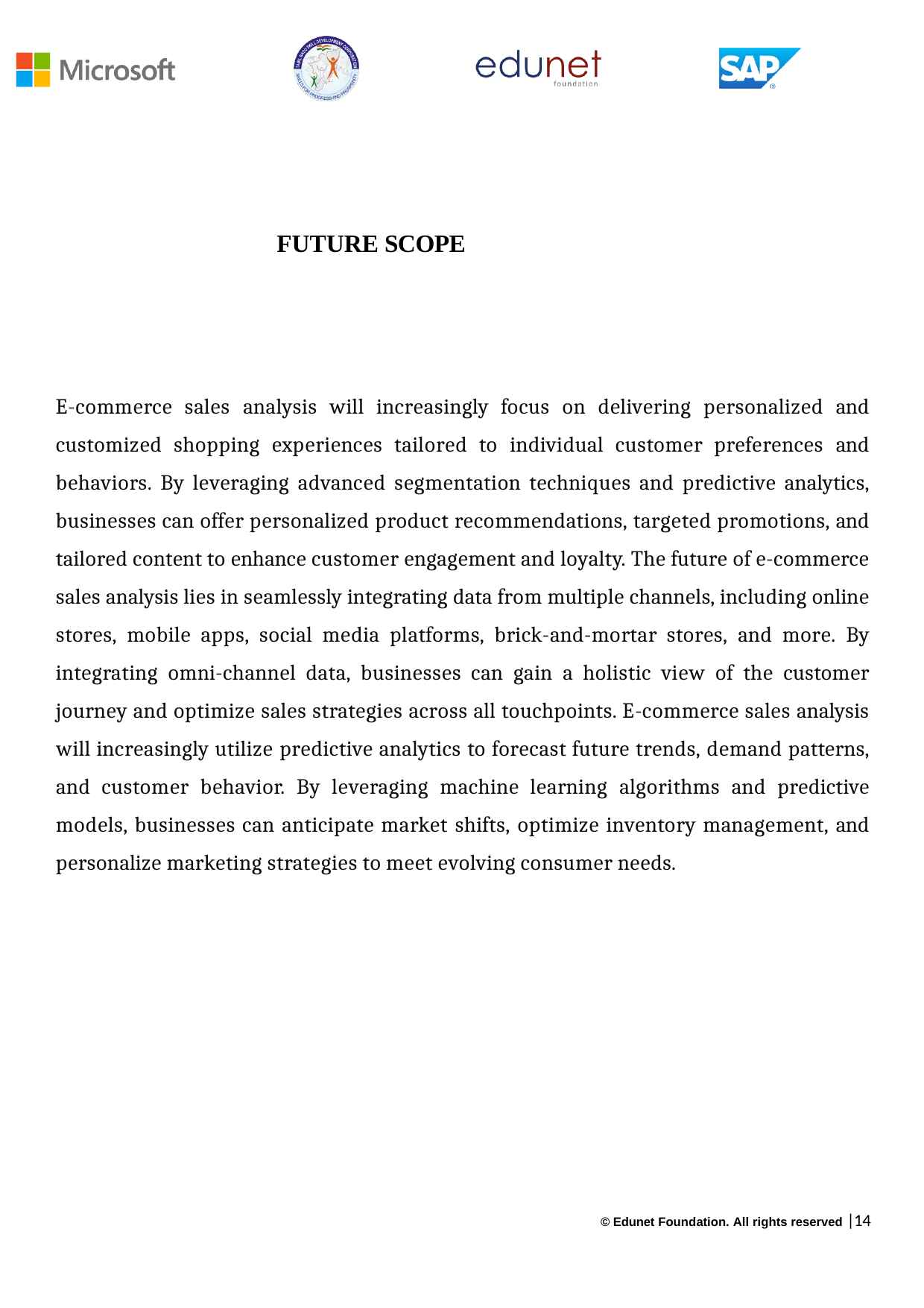

FUTURE SCOPE
E-commerce sales analysis will increasingly focus on delivering personalized and customized shopping experiences tailored to individual customer preferences and behaviors. By leveraging advanced segmentation techniques and predictive analytics, businesses can offer personalized product recommendations, targeted promotions, and tailored content to enhance customer engagement and loyalty. The future of e-commerce sales analysis lies in seamlessly integrating data from multiple channels, including online stores, mobile apps, social media platforms, brick-and-mortar stores, and more. By integrating omni-channel data, businesses can gain a holistic view of the customer journey and optimize sales strategies across all touchpoints. E-commerce sales analysis will increasingly utilize predictive analytics to forecast future trends, demand patterns, and customer behavior. By leveraging machine learning algorithms and predictive models, businesses can anticipate market shifts, optimize inventory management, and personalize marketing strategies to meet evolving consumer needs.
© Edunet Foundation. All rights reserved |14